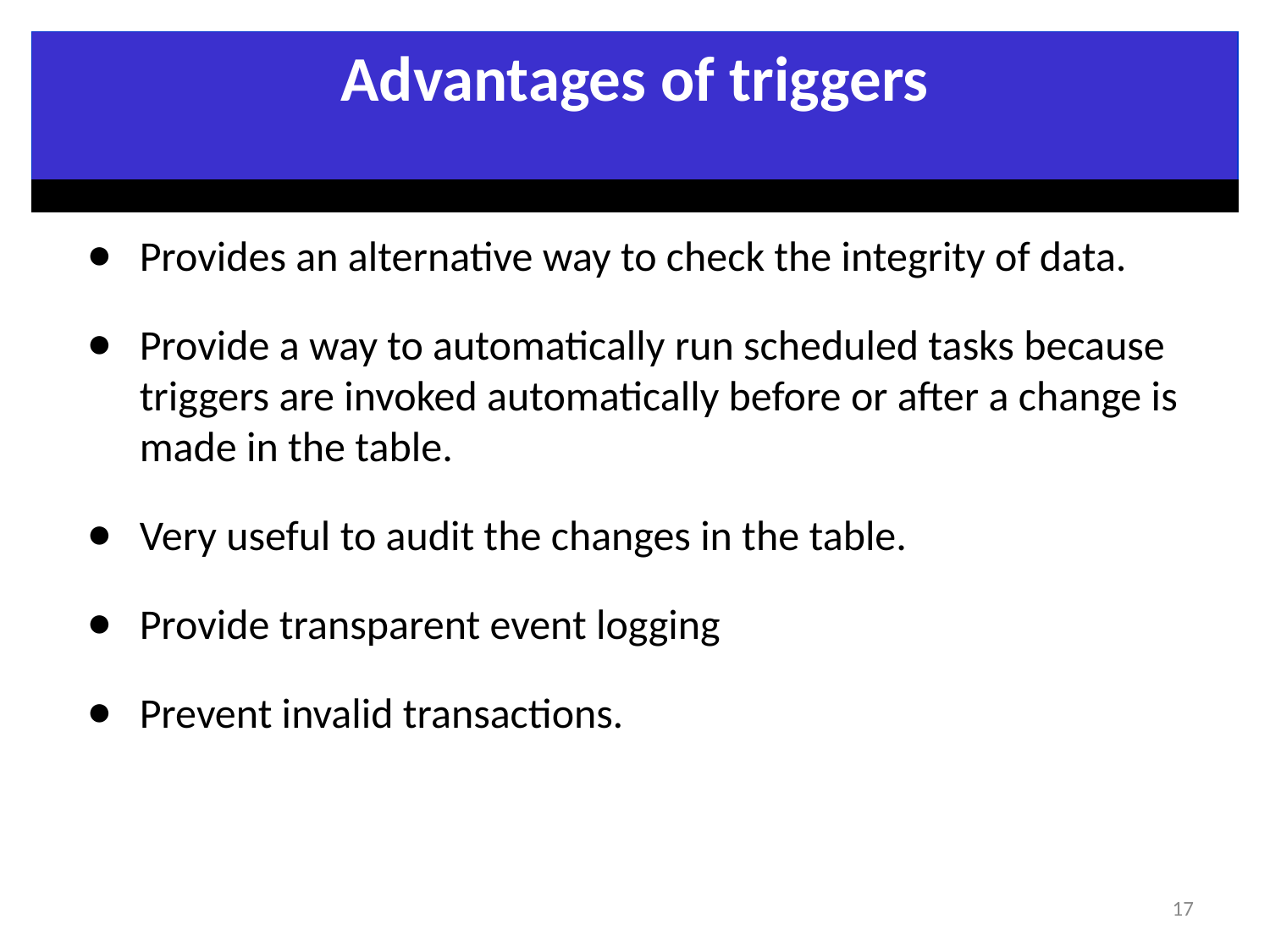

Advantages of triggers
Provides an alternative way to check the integrity of data.

Provide a way to automatically run scheduled tasks because triggers are invoked automatically before or after a change is made in the table.

Very useful to audit the changes in the table.

Provide transparent event logging

Prevent invalid transactions.
17